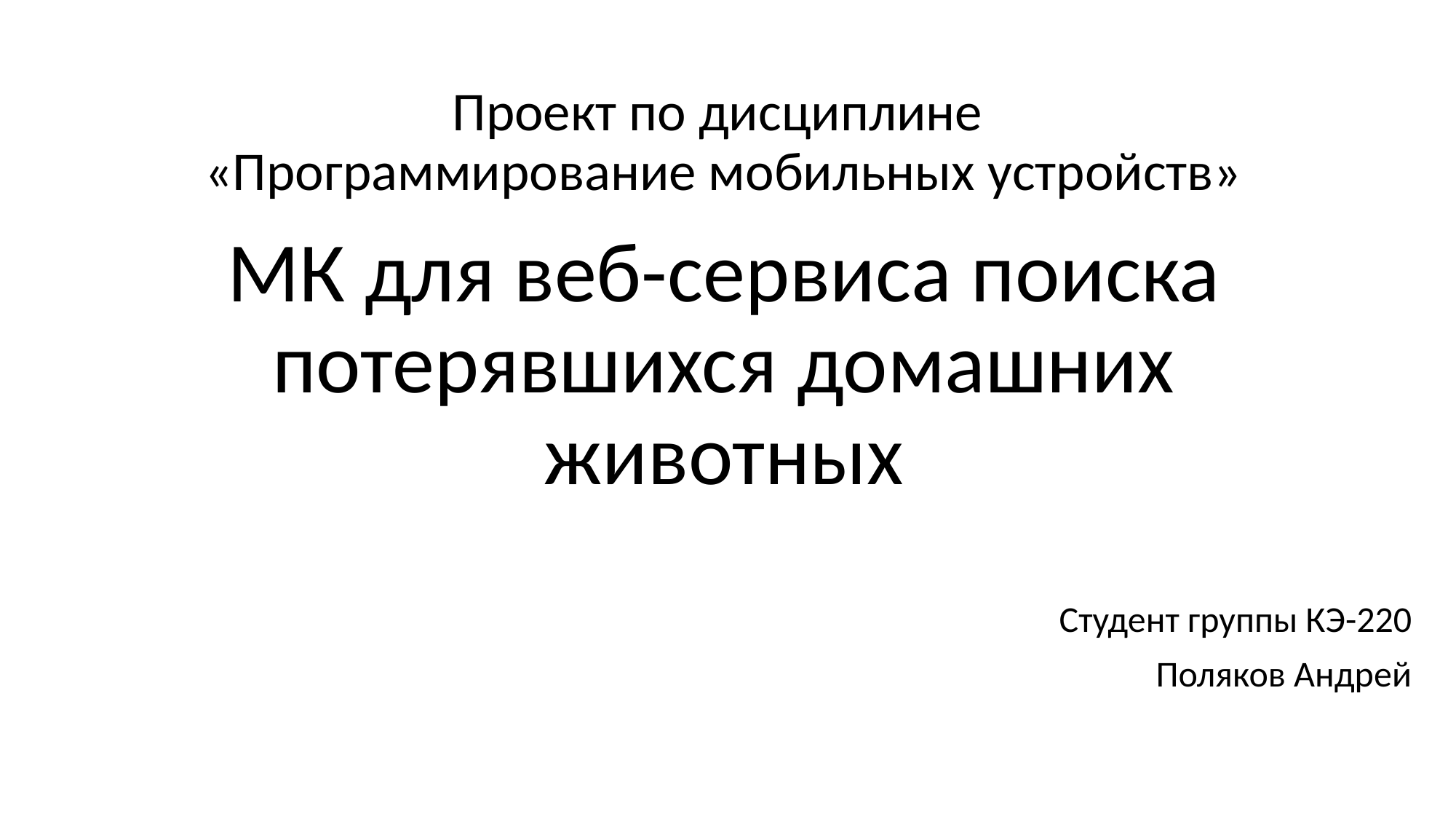

# Проект по дисциплине «Программирование мобильных устройств»
МК для веб-сервиса поиска потерявшихся домашних животных
Студент группы КЭ-220
Поляков Андрей